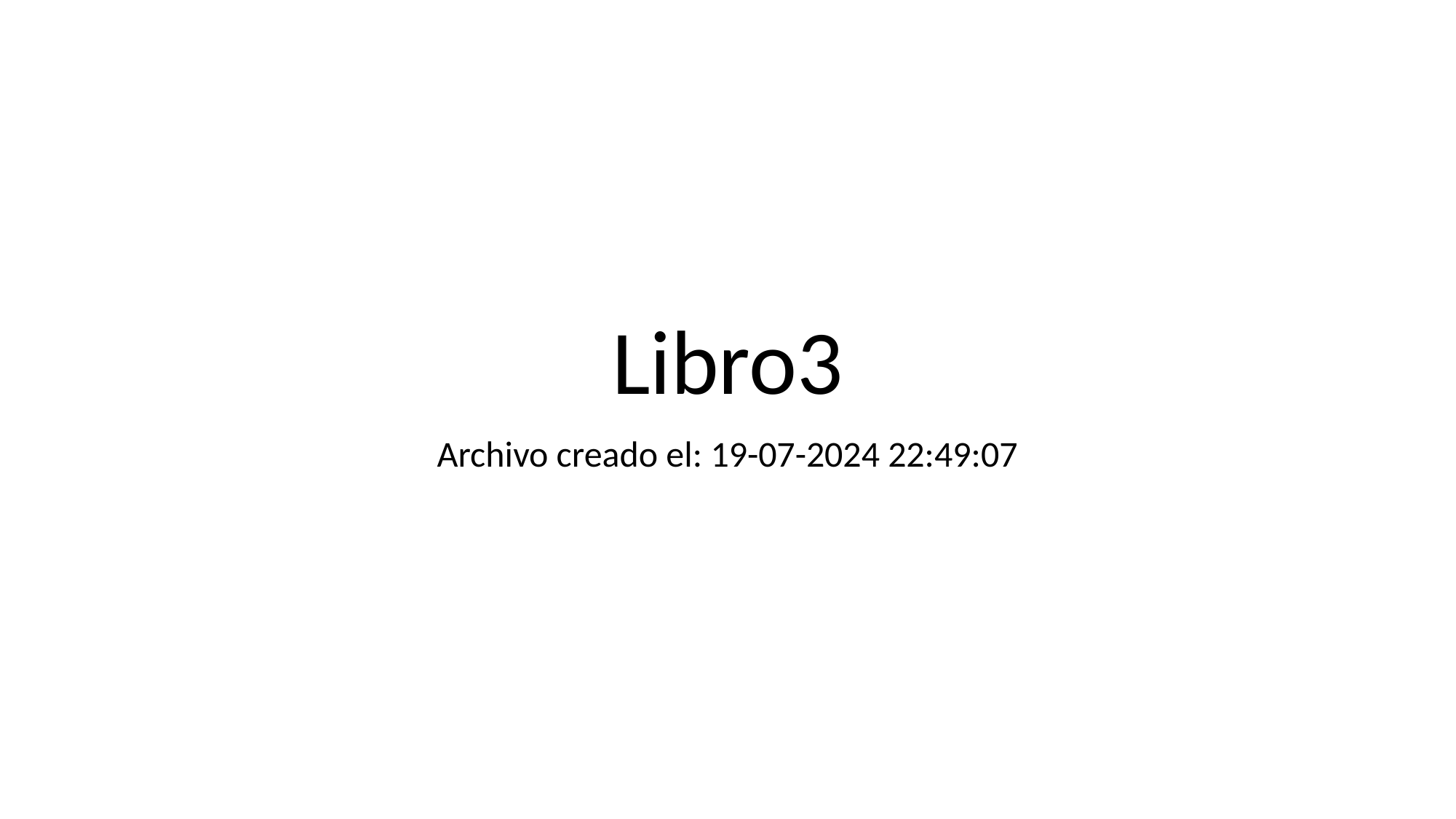

# Libro3
Archivo creado el: 19-07-2024 22:49:07